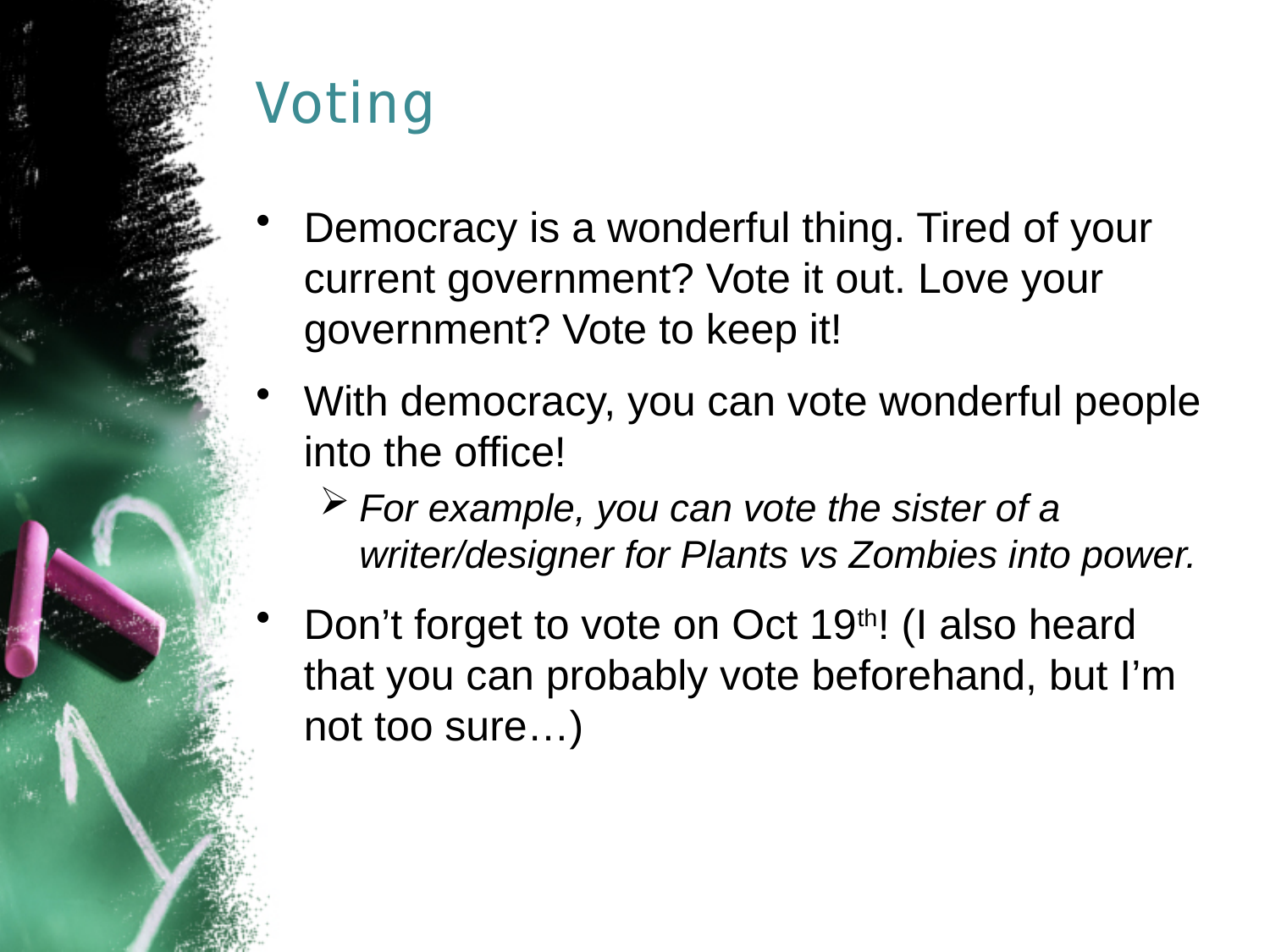

# Voting
Democracy is a wonderful thing. Tired of your current government? Vote it out. Love your government? Vote to keep it!
With democracy, you can vote wonderful people into the office!
For example, you can vote the sister of a writer/designer for Plants vs Zombies into power.
Don’t forget to vote on Oct 19th! (I also heard that you can probably vote beforehand, but I’m not too sure…)